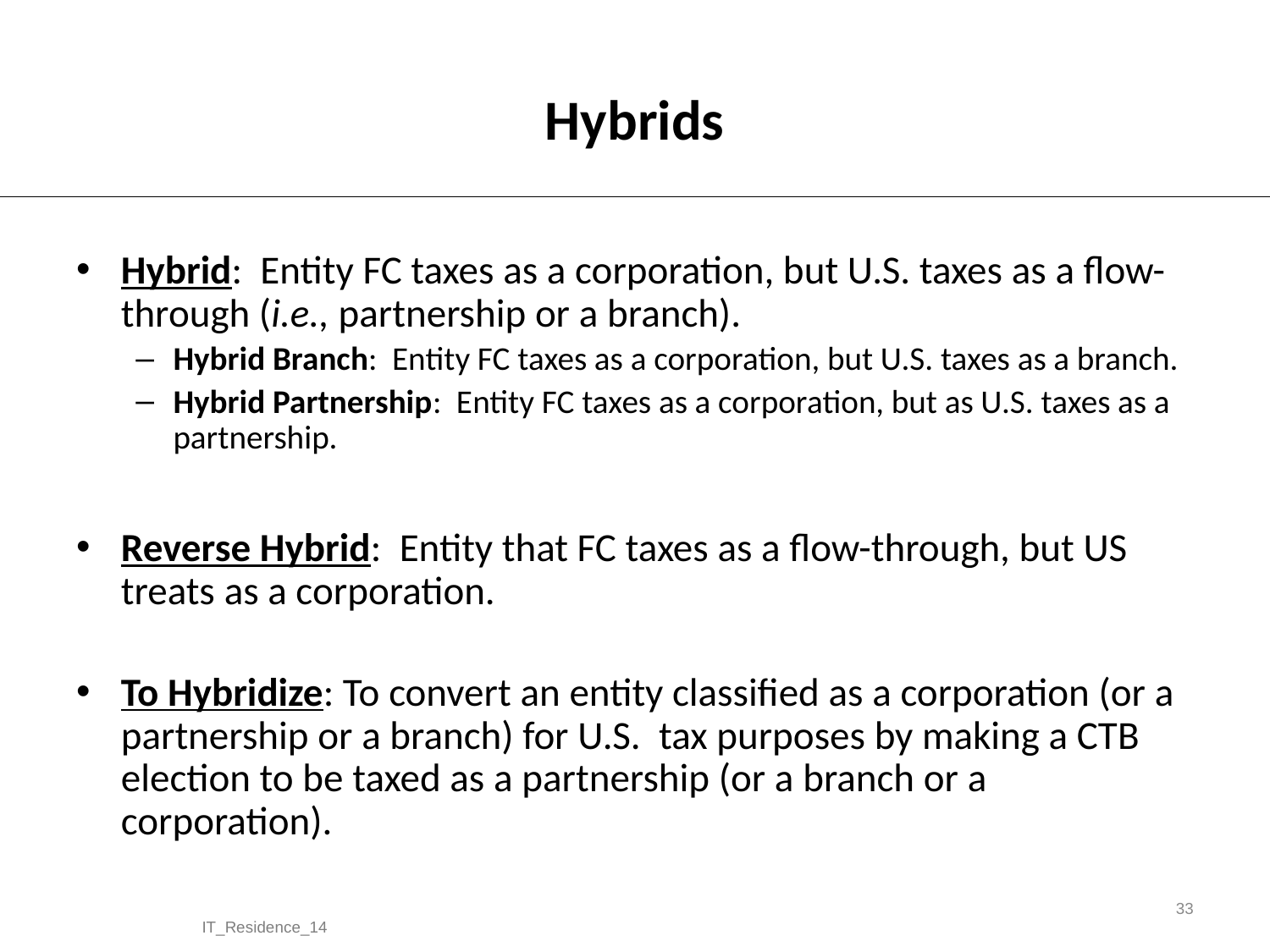

# Hybrids
Hybrid:  Entity FC taxes as a corporation, but U.S. taxes as a flow-through (i.e., partnership or a branch).
Hybrid Branch:  Entity FC taxes as a corporation, but U.S. taxes as a branch.
Hybrid Partnership:  Entity FC taxes as a corporation, but as U.S. taxes as a partnership.

Reverse Hybrid:  Entity that FC taxes as a flow-through, but US treats as a corporation.

To Hybridize: To convert an entity classified as a corporation (or a partnership or a branch) for U.S.  tax purposes by making a CTB election to be taxed as a partnership (or a branch or a corporation).
33
IT_Residence_14